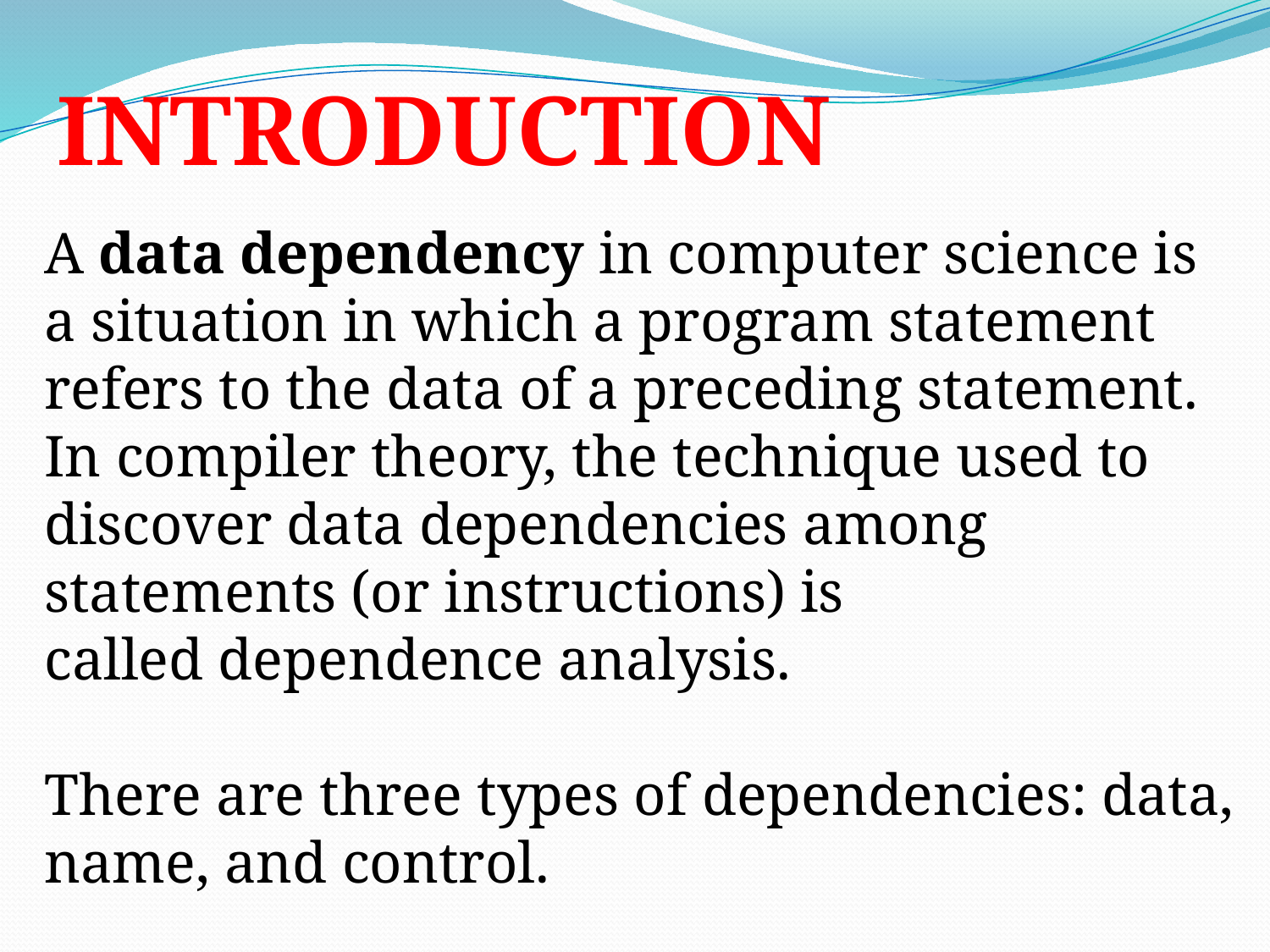

INTRODUCTION
A data dependency in computer science is a situation in which a program statement  refers to the data of a preceding statement. In compiler theory, the technique used to discover data dependencies among statements (or instructions) is called dependence analysis.

There are three types of dependencies: data, name, and control.